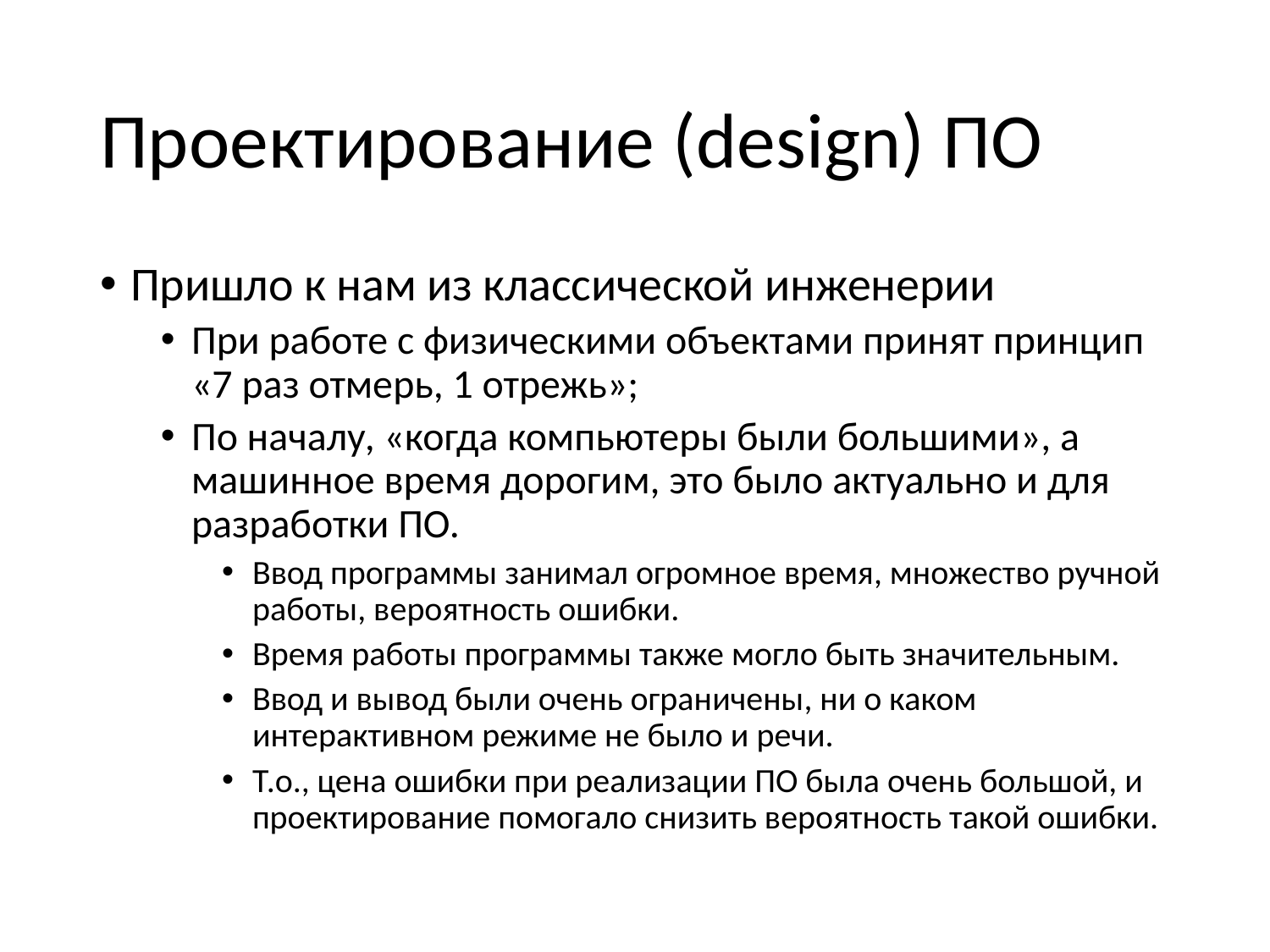

# Проектирование (design) ПО
Пришло к нам из классической инженерии
При работе с физическими объектами принят принцип «7 раз отмерь, 1 отрежь»;
По началу, «когда компьютеры были большими», а машинное время дорогим, это было актуально и для разработки ПО.
Ввод программы занимал огромное время, множество ручной работы, вероятность ошибки.
Время работы программы также могло быть значительным.
Ввод и вывод были очень ограничены, ни о каком интерактивном режиме не было и речи.
Т.о., цена ошибки при реализации ПО была очень большой, и проектирование помогало снизить вероятность такой ошибки.